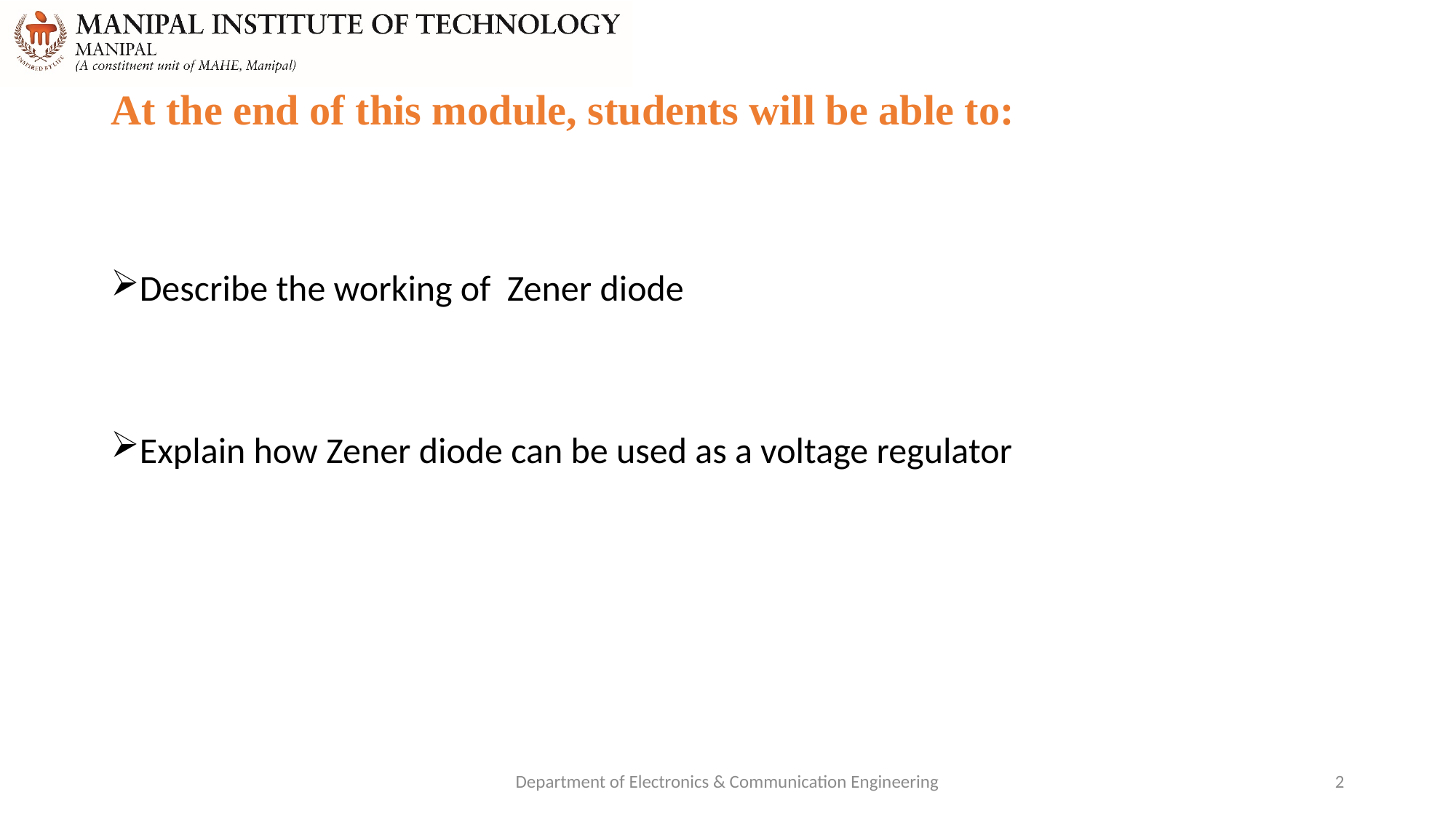

# At the end of this module, students will be able to:

Describe the working of  Zener diode

Explain how Zener diode can be used as a voltage regulator
Department of Electronics & Communication Engineering
2